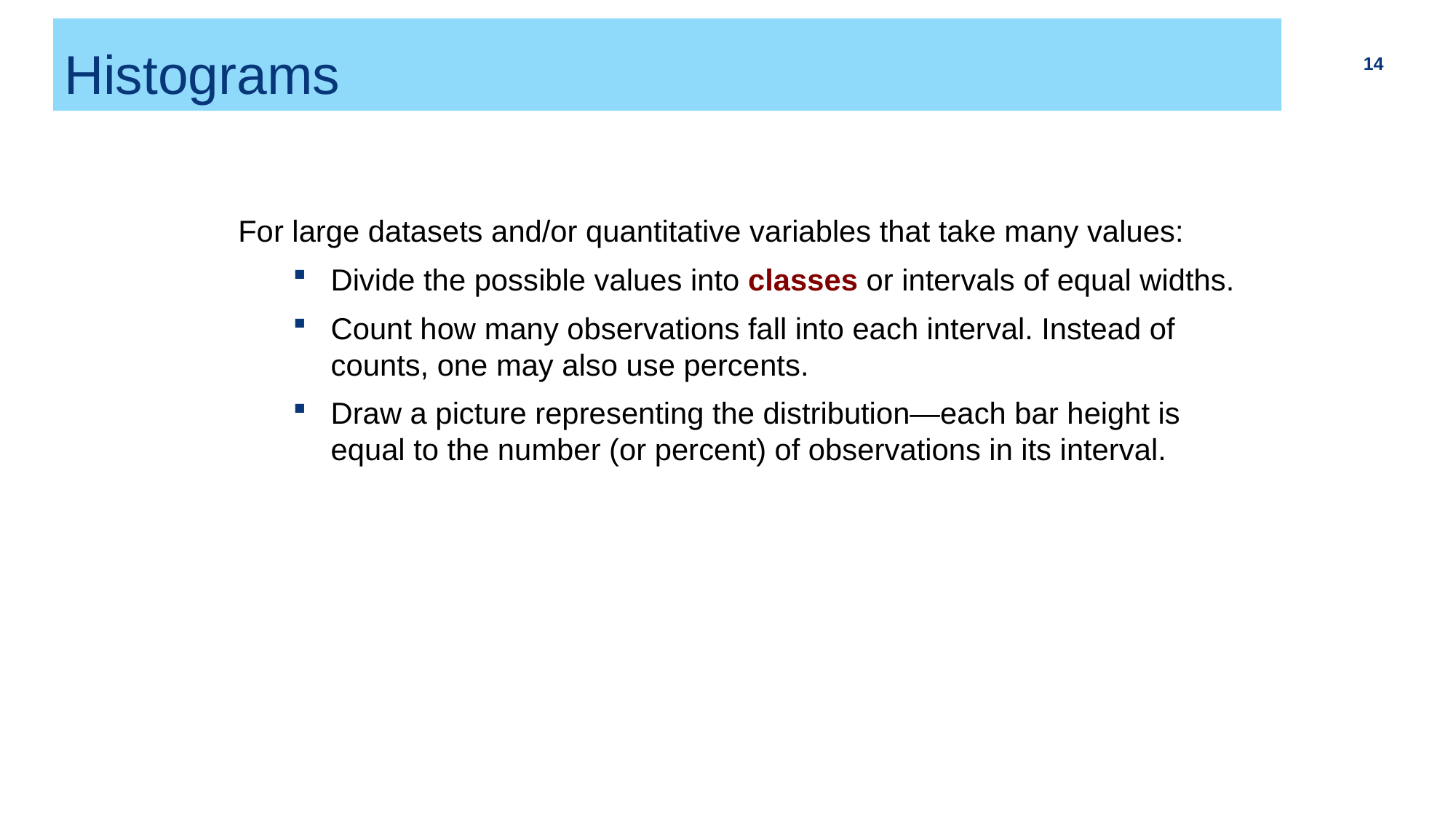

# Histograms
14
For large datasets and/or quantitative variables that take many values:
Divide the possible values into classes or intervals of equal widths.
Count how many observations fall into each interval. Instead of counts, one may also use percents.
Draw a picture representing the distribution―each bar height is equal to the number (or percent) of observations in its interval.